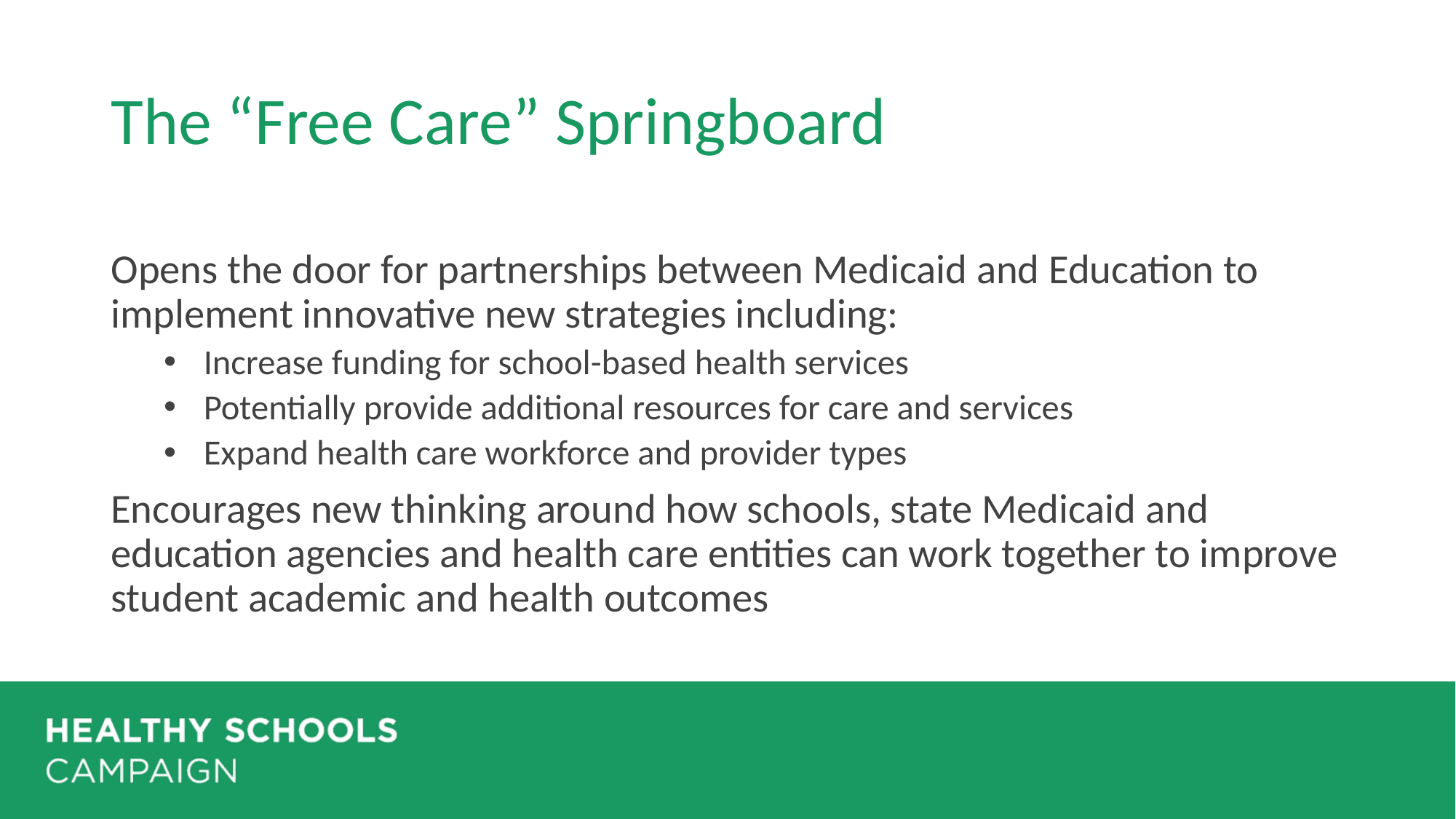

# The “Free Care” Springboard
Opens the door for partnerships between Medicaid and Education to implement innovative new strategies including:
Increase funding for school-based health services
Potentially provide additional resources for care and services
Expand health care workforce and provider types
Encourages new thinking around how schools, state Medicaid and education agencies and health care entities can work together to improve student academic and health outcomes